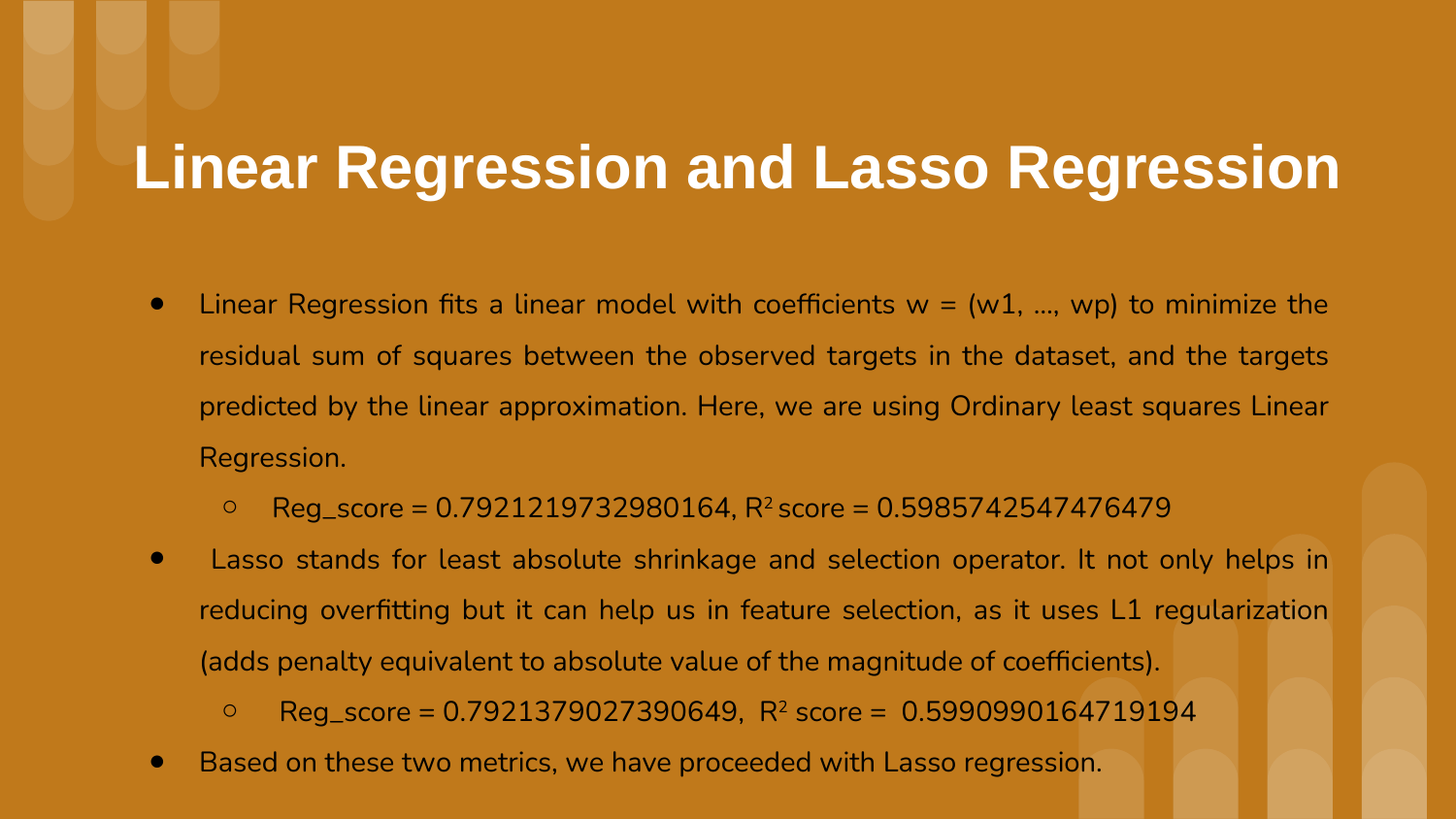

# Linear Regression and Lasso Regression
Linear Regression fits a linear model with coefficients w = (w1, …, wp) to minimize the residual sum of squares between the observed targets in the dataset, and the targets predicted by the linear approximation. Here, we are using Ordinary least squares Linear Regression.
Reg_score = 0.7921219732980164, R2 score = 0.5985742547476479
 Lasso stands for least absolute shrinkage and selection operator. It not only helps in reducing overfitting but it can help us in feature selection, as it uses L1 regularization (adds penalty equivalent to absolute value of the magnitude of coefficients).
 Reg_score = 0.7921379027390649,  R2 score =  0.5990990164719194
Based on these two metrics, we have proceeded with Lasso regression.